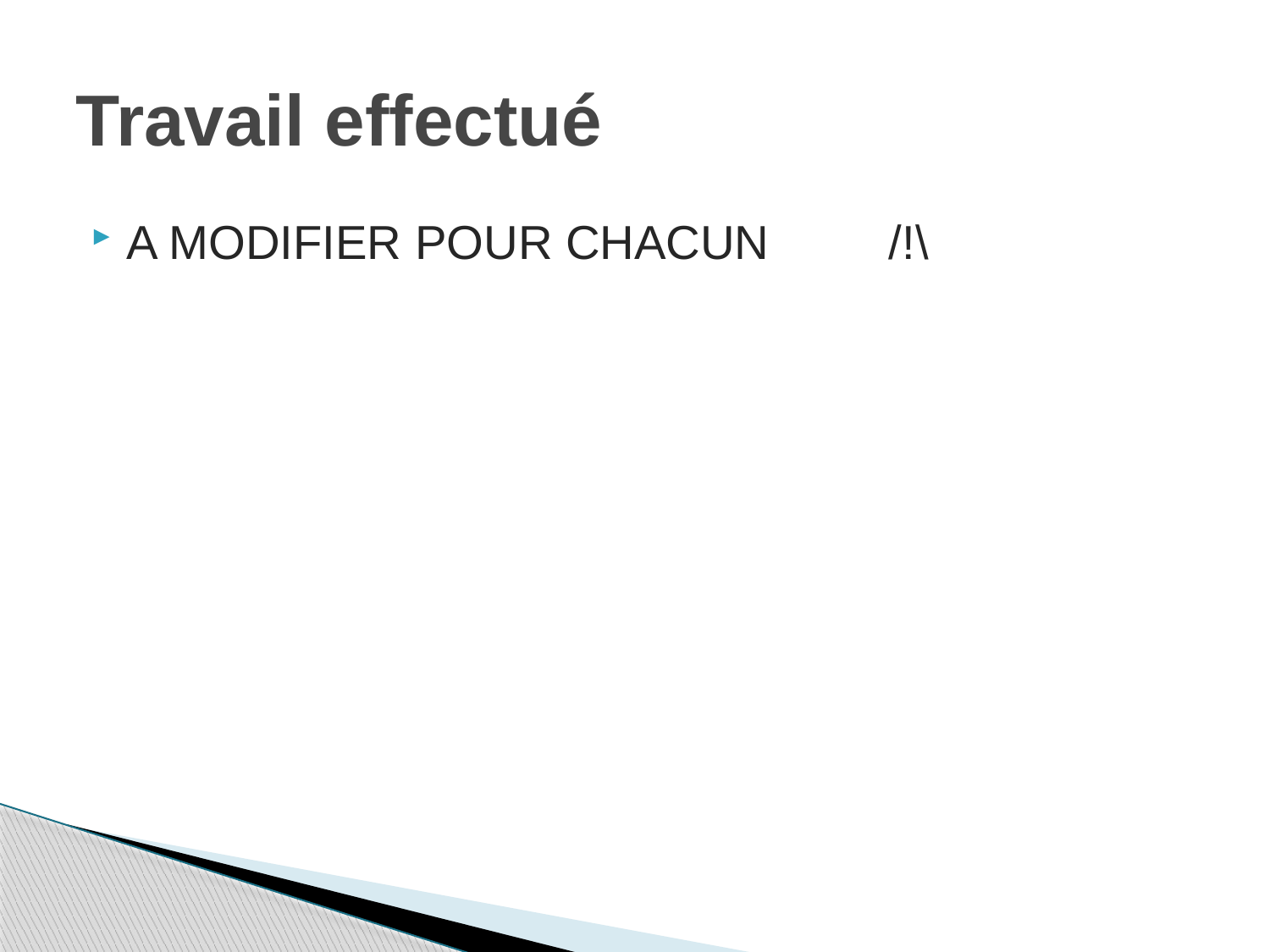

# Travail effectué
A MODIFIER POUR CHACUN	/!\